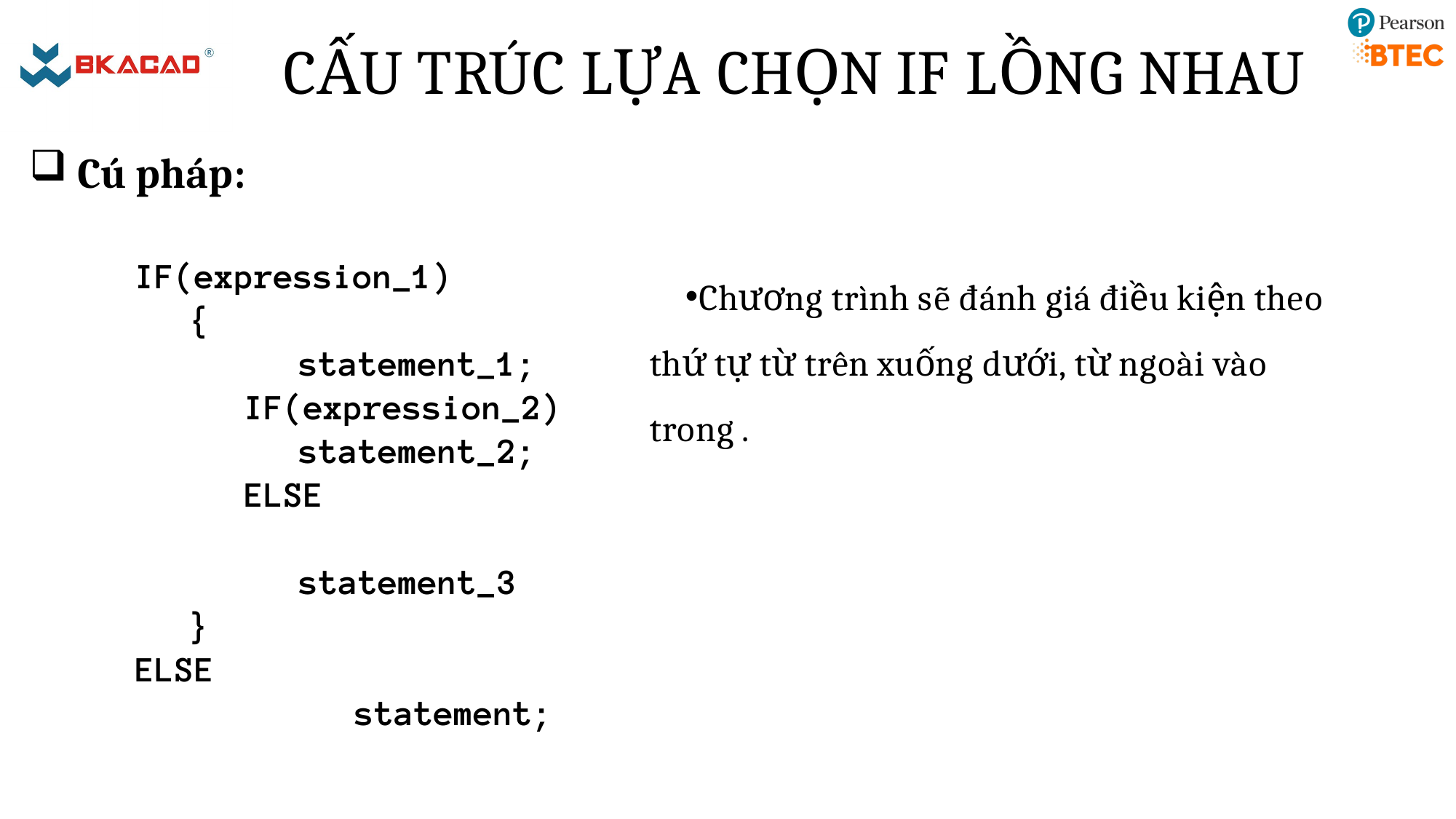

# CẤU TRÚC LỰA CHỌN IF LỒNG NHAU
 Cú pháp:
IF(expression_1)
{
	statement_1;
	IF(expression_2)
statement_2;
ELSE
	statement_3
}
ELSE
	statement;

Chương trình sẽ đánh giá điều kiện theo thứ tự từ trên xuống dưới, từ ngoài vào trong .